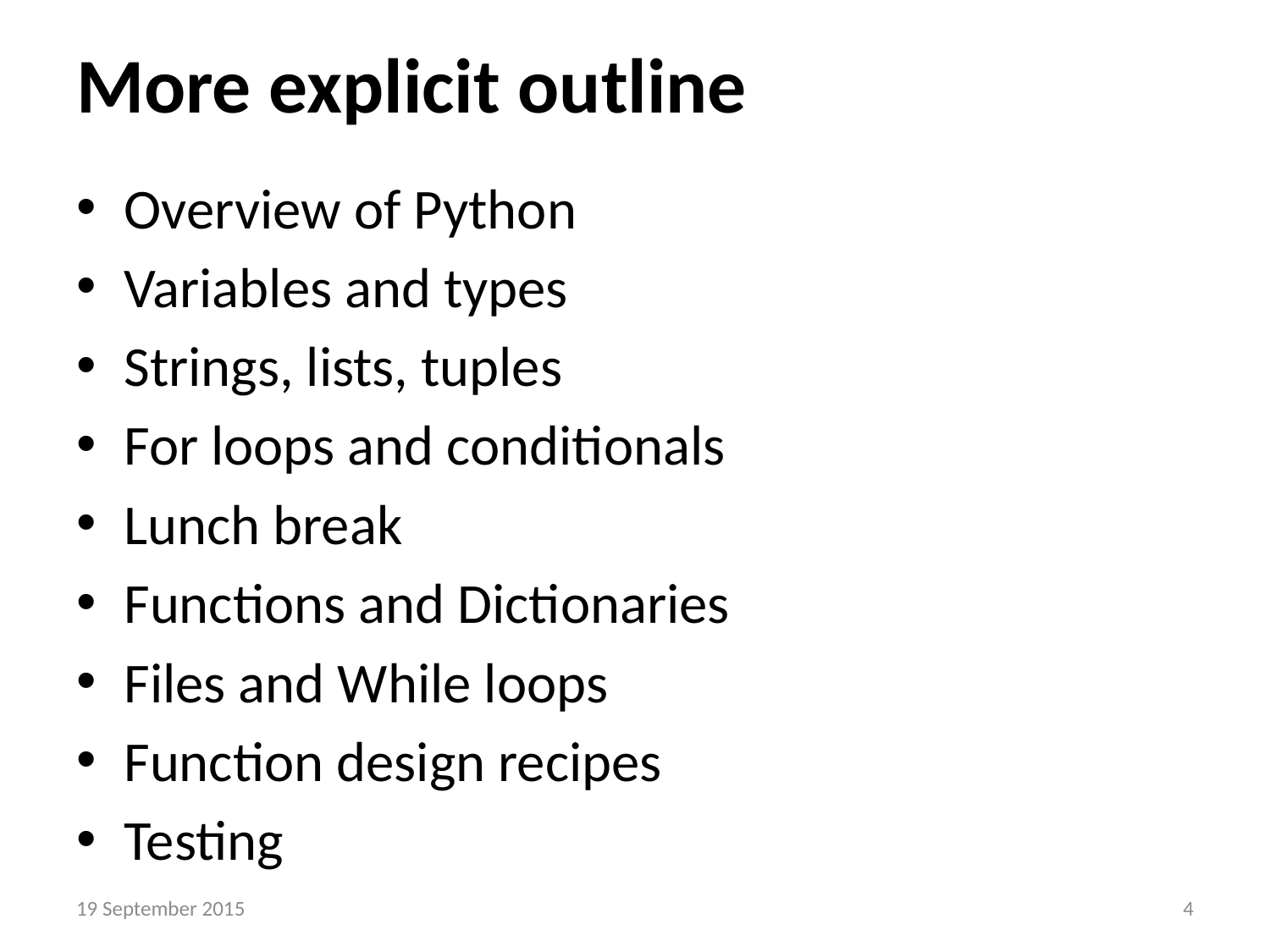

# More explicit outline
Overview of Python
Variables and types
Strings, lists, tuples
For loops and conditionals
Lunch break
Functions and Dictionaries
Files and While loops
Function design recipes
Testing
19 September 2015
4